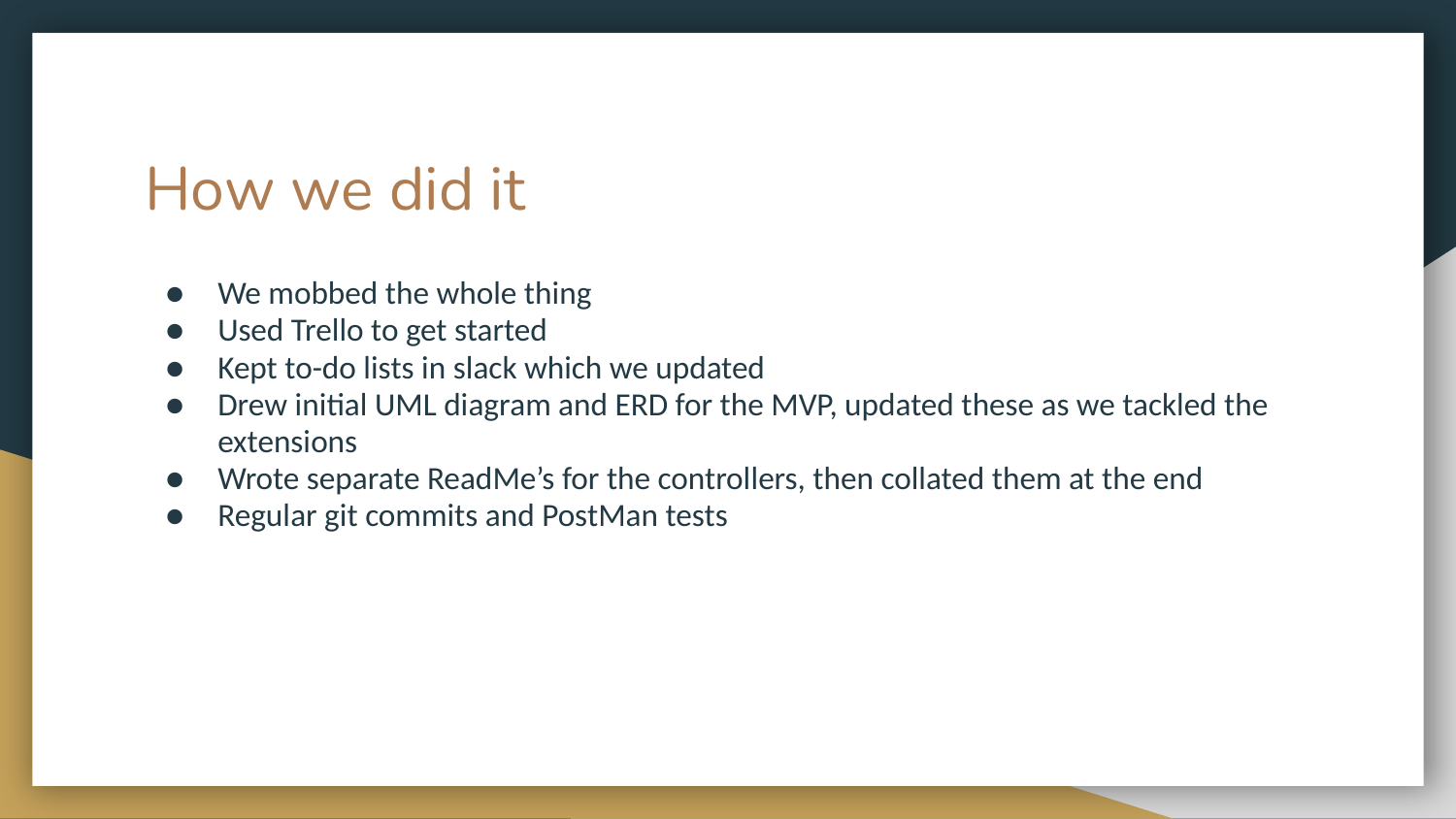

# How we did it
We mobbed the whole thing
Used Trello to get started
Kept to-do lists in slack which we updated
Drew initial UML diagram and ERD for the MVP, updated these as we tackled the extensions
Wrote separate ReadMe’s for the controllers, then collated them at the end
Regular git commits and PostMan tests